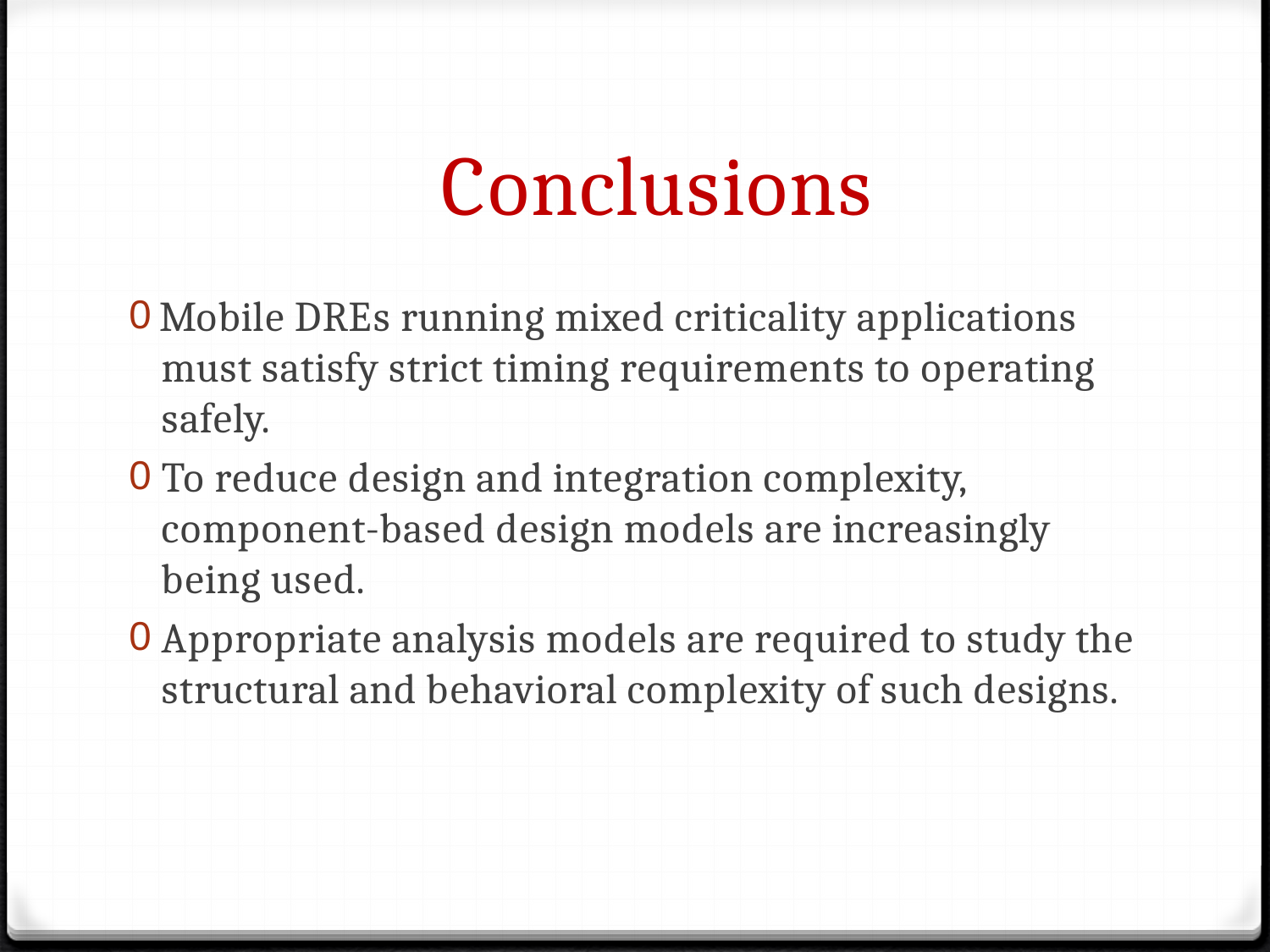

Conclusions
Mobile DREs running mixed criticality applications must satisfy strict timing requirements to operating safely.
To reduce design and integration complexity, component-based design models are increasingly being used.
Appropriate analysis models are required to study the structural and behavioral complexity of such designs.